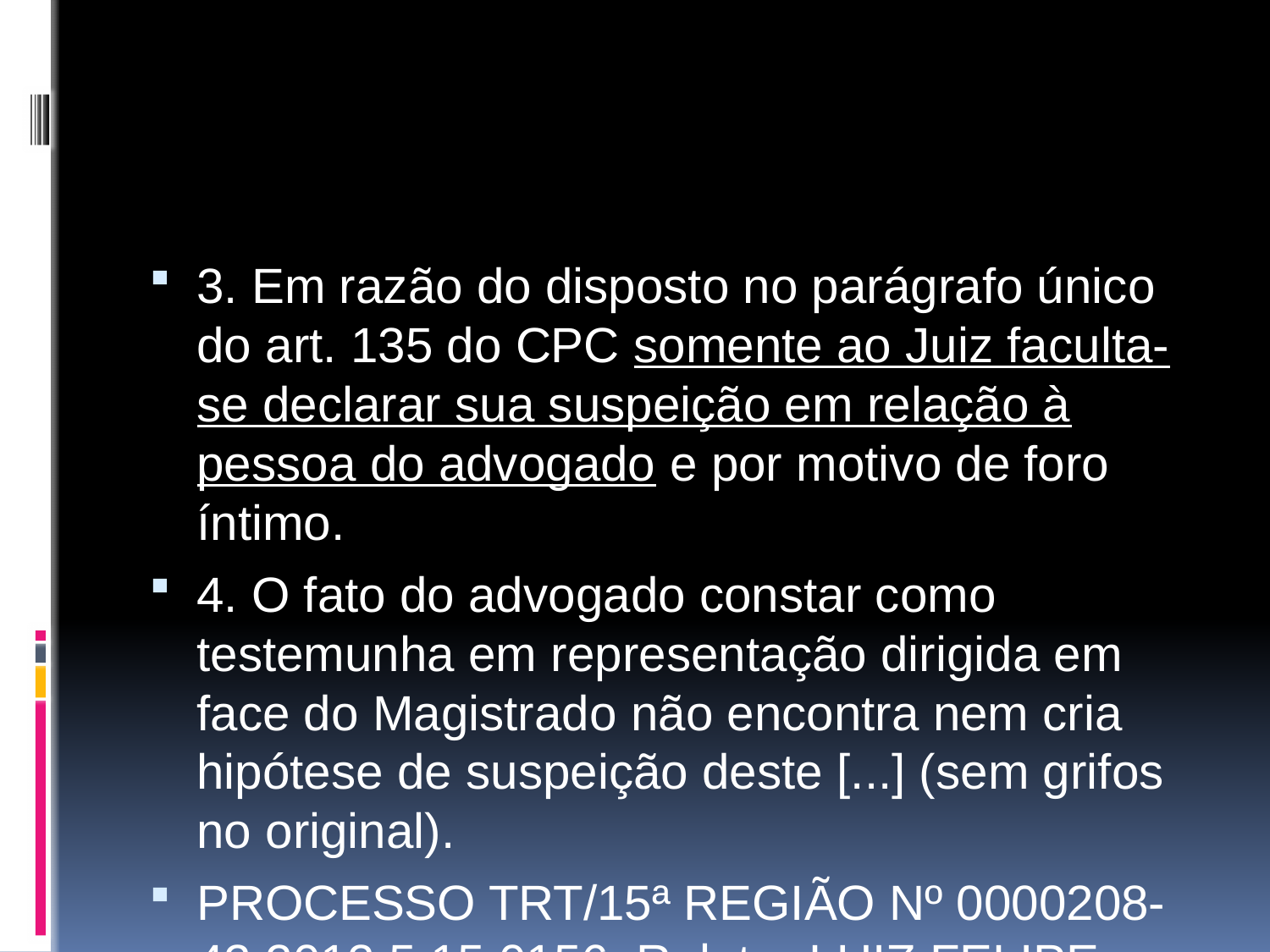

#
3. Em razão do disposto no parágrafo único do art. 135 do CPC somente ao Juiz faculta-se declarar sua suspeição em relação à pessoa do advogado e por motivo de foro íntimo.
4. O fato do advogado constar como testemunha em representação dirigida em face do Magistrado não encontra nem cria hipótese de suspeição deste [...] (sem grifos no original).
PROCESSO TRT/15ª REGIÃO Nº 0000208-42.2012.5.15.0156. Relator LUIZ FELIPE BRUNO LOBO. Disponível a partir de 10/08/2012.